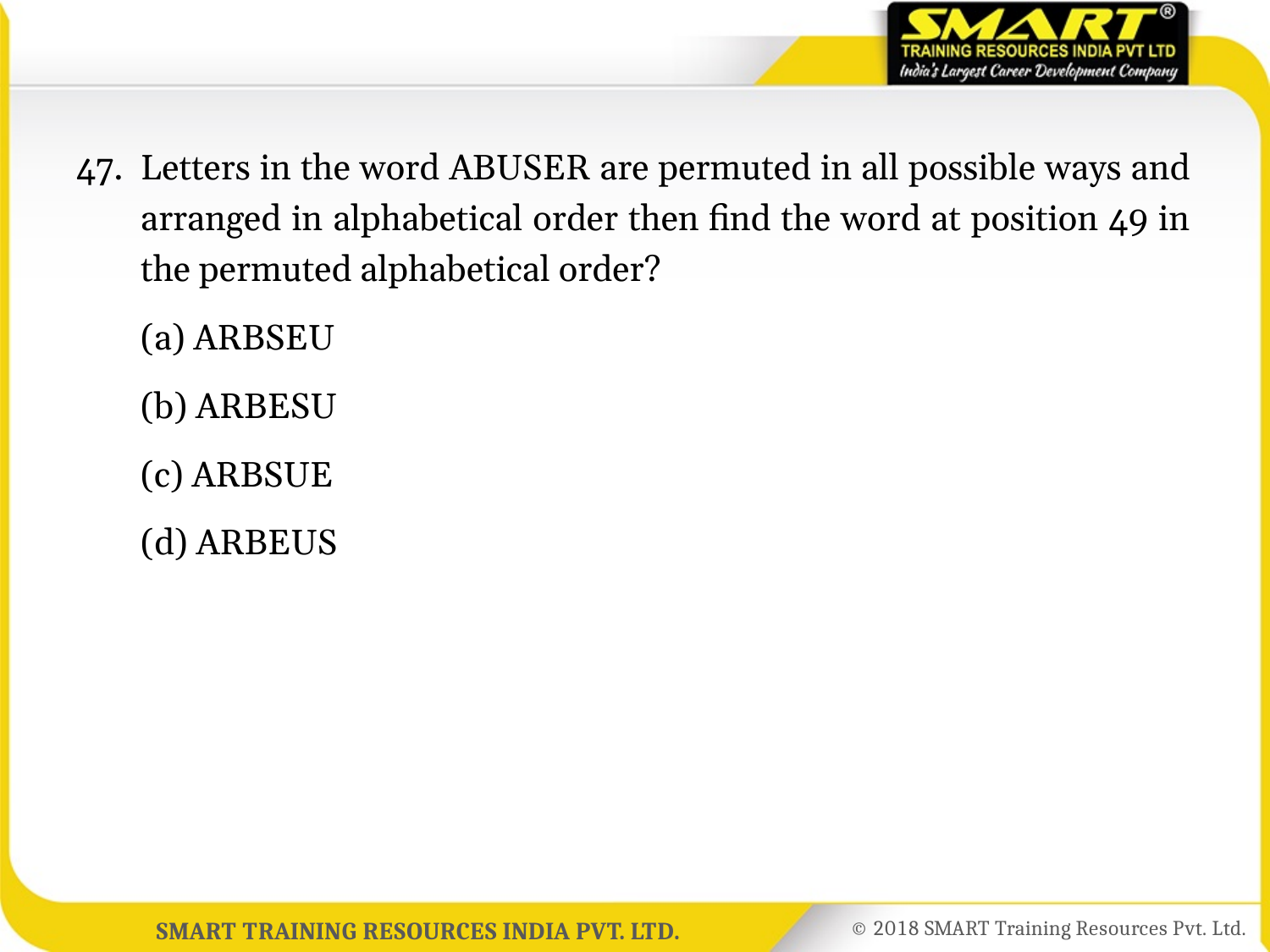

47.	Letters in the word ABUSER are permuted in all possible ways and arranged in alphabetical order then find the word at position 49 in the permuted alphabetical order?
	(a) ARBSEU
	(b) ARBESU
	(c) ARBSUE
	(d) ARBEUS